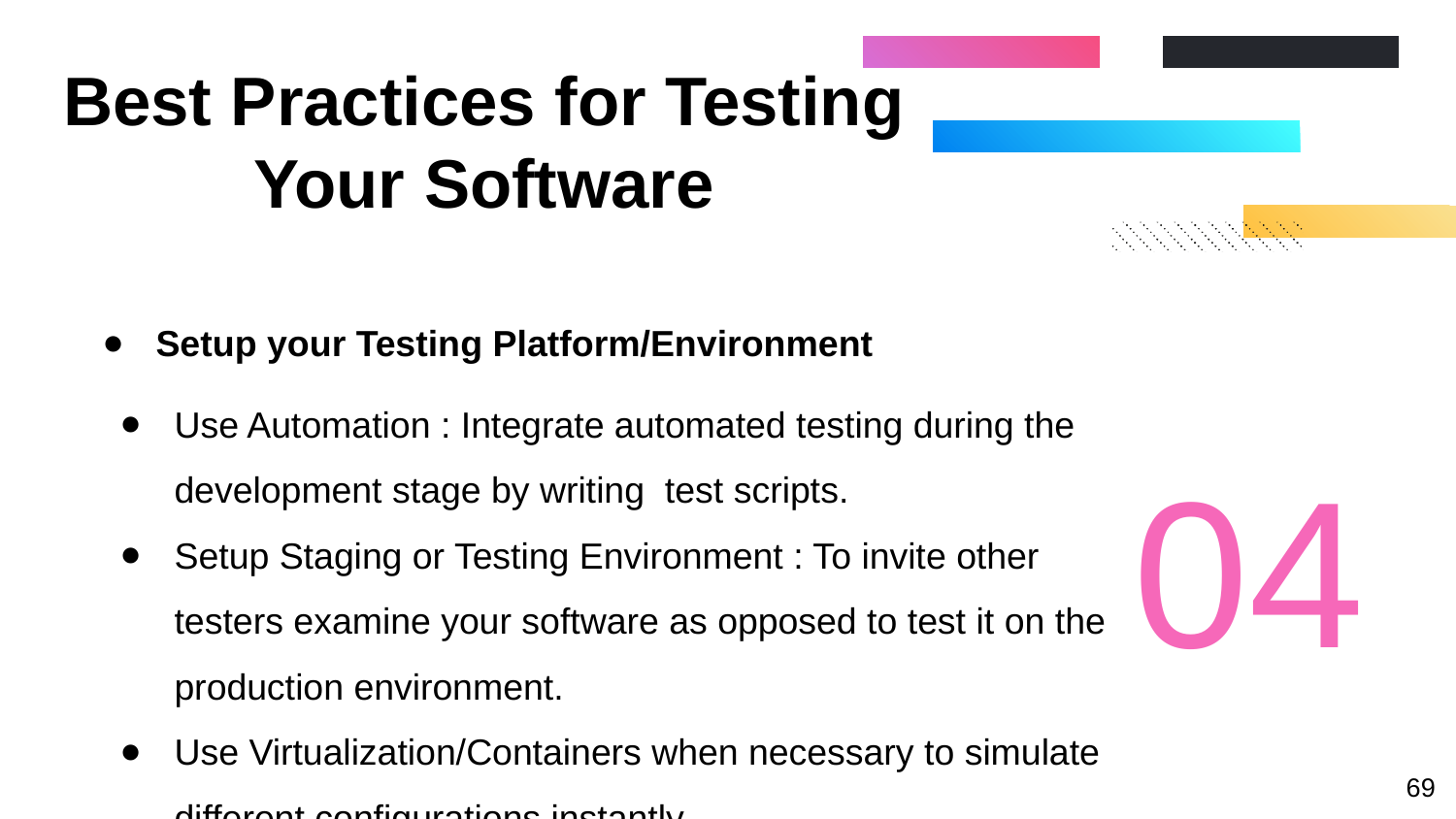

# Best Practices for Testing Your Software
Setup your Testing Platform/Environment

Use Automation : Integrate automated testing during the development stage by writing  test scripts.
Setup Staging or Testing Environment : To invite other testers examine your software as opposed to test it on the production environment.
Use Virtualization/Containers when necessary to simulate different configurations instantly

04
69